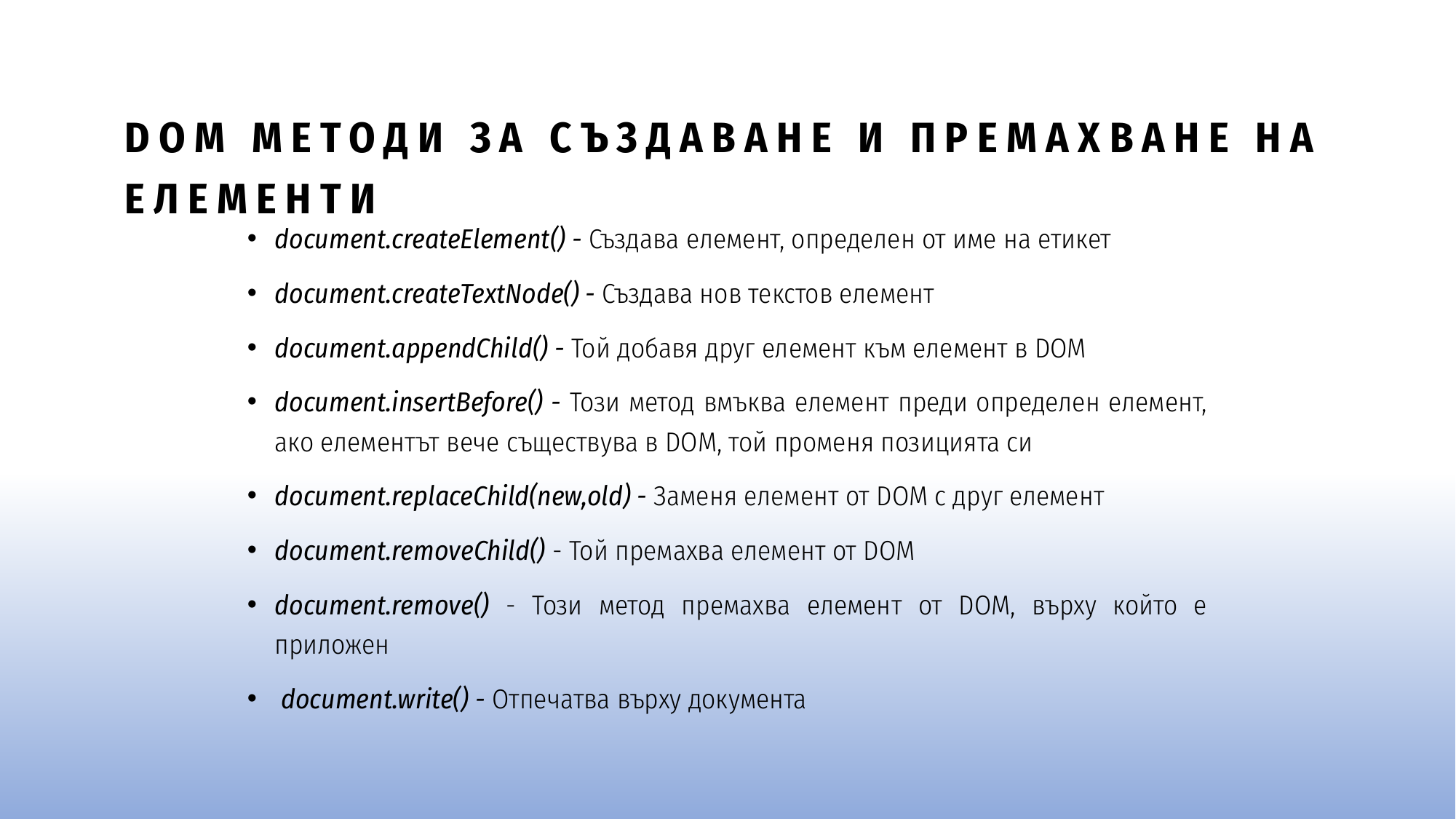

# DOM методи за създаване и премахване на елементи
document.createElement() - Създава елемент, определен от име на етикет
document.createTextNode() - Създава нов текстов елемент
document.appendChild() - Той добавя друг елемент към елемент в DOM
document.insertBefore() - Този метод вмъква елемент преди определен елемент, ако елементът вече съществува в DOM, той променя позицията си
document.replaceChild(new,old) - Заменя елемент от DOM с друг елемент
document.removeChild() - Той премахва елемент от DOM
document.remove() - Този метод премахва елемент от DOM, върху който е приложен
 document.write() - Отпечатва върху документа